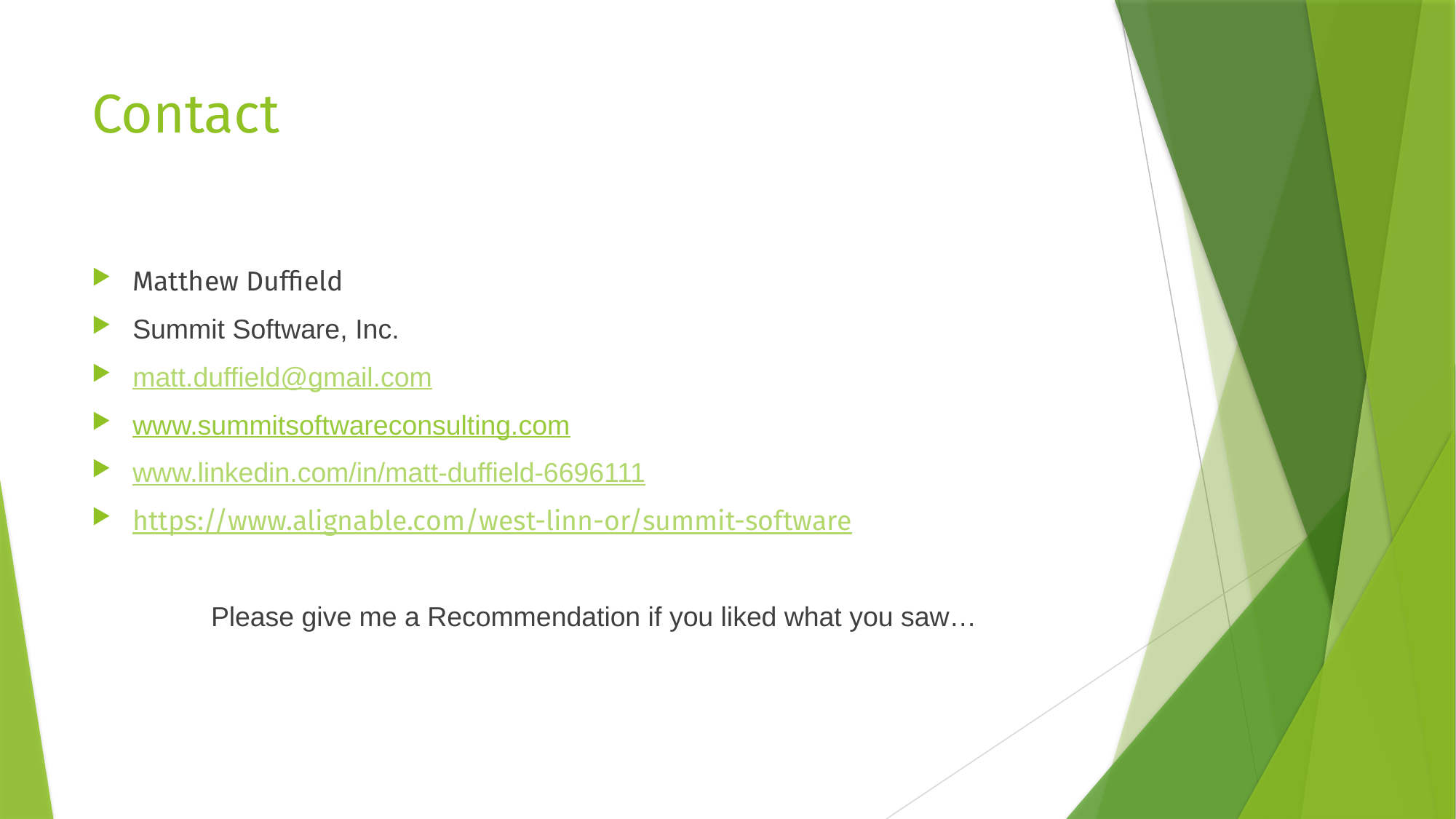

# Contact
Matthew Duffield
Summit Software, Inc.
matt.duffield@gmail.com
www.summitsoftwareconsulting.com
www.linkedin.com/in/matt-duffield-6696111
https://www.alignable.com/west-linn-or/summit-software

Please give me a Recommendation if you liked what you saw…